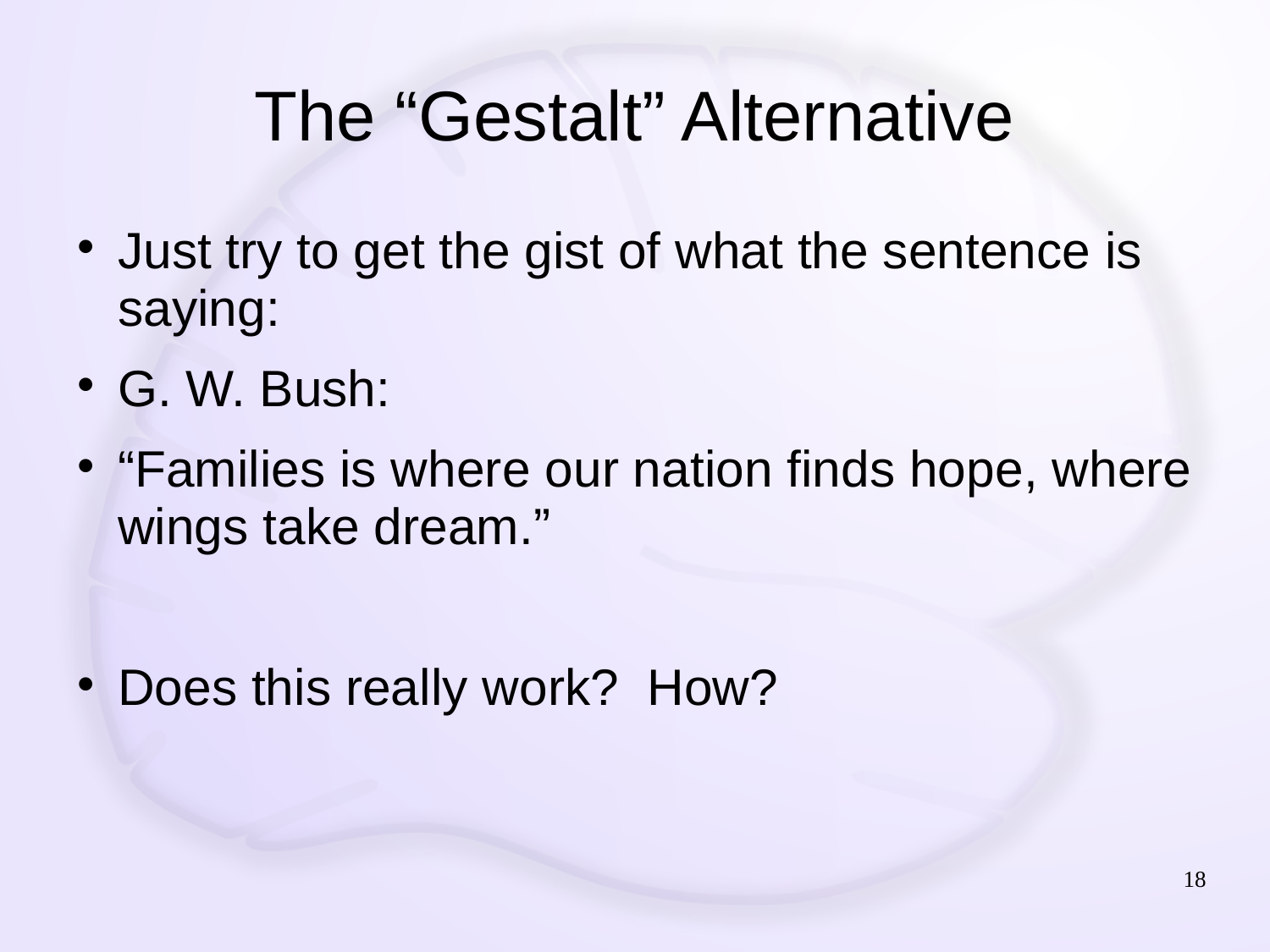

# The “Gestalt” Alternative
Just try to get the gist of what the sentence is saying:
G. W. Bush:
“Families is where our nation finds hope, where wings take dream.”

Does this really work?  How?
18